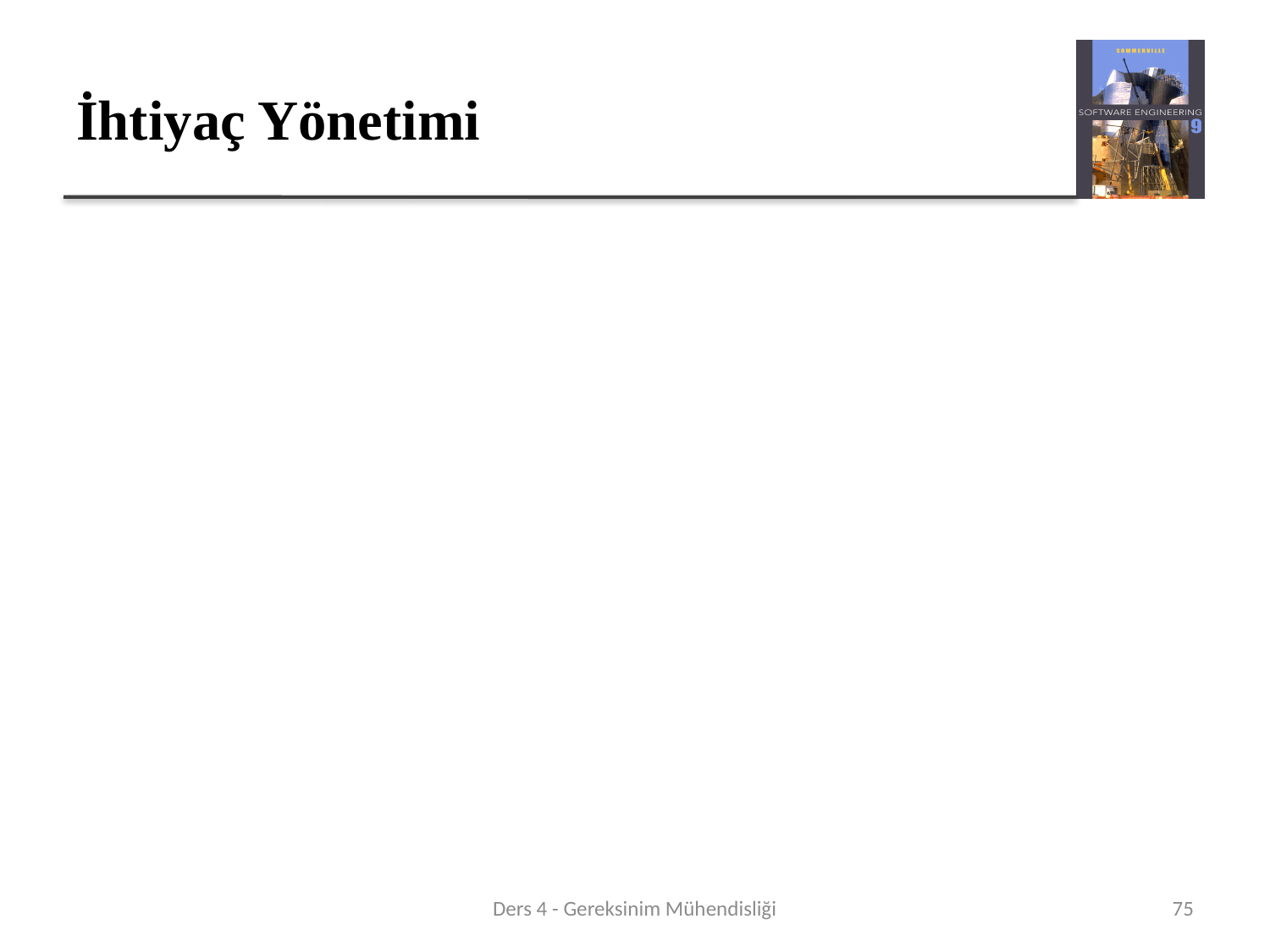

# İhtiyaç Yönetimi
Gereksinim yönetimi, gereksinim mühendisliği süreci ve sistem geliştirme sırasında değişen gereksinimleri yönetme sürecidir.
Bir sistem geliştirilirken ve kullanıma girdikten sonra yeni gereksinimler ortaya çıkar.
Gereksinim değişikliklerinin etkisini değerlendirebilmek için, bireysel gereksinimleri takip etmeniz ve bağımlı gereksinimler arasındaki bağlantıları sürdürmeniz gerekir. Değişiklik önerilerinde bulunmak ve bunları sistem gereksinimlerine bağlamak için resmi bir süreç oluşturmanız gerekir.
Ders 4 - Gereksinim Mühendisliği
75